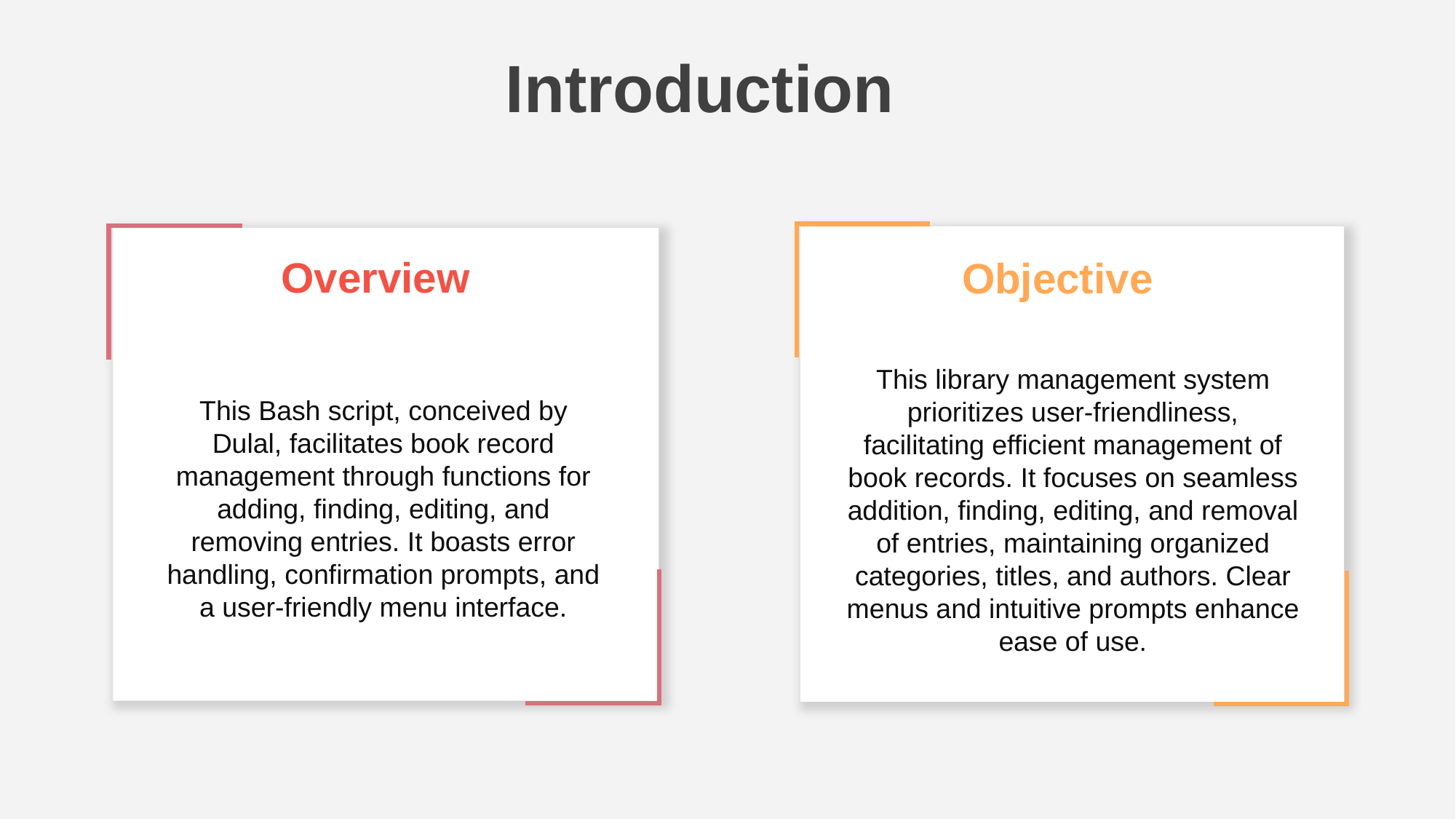

Introduction

Overview
This Bash script, conceived by Dulal, facilitates book record management through functions for adding, finding, editing, and removing entries. It boasts error handling, confirmation prompts, and a user-friendly menu interface.
Objective
This library management system prioritizes user-friendliness, facilitating efficient management of book records. It focuses on seamless addition, finding, editing, and removal of entries, maintaining organized categories, titles, and authors. Clear menus and intuitive prompts enhance ease of use.